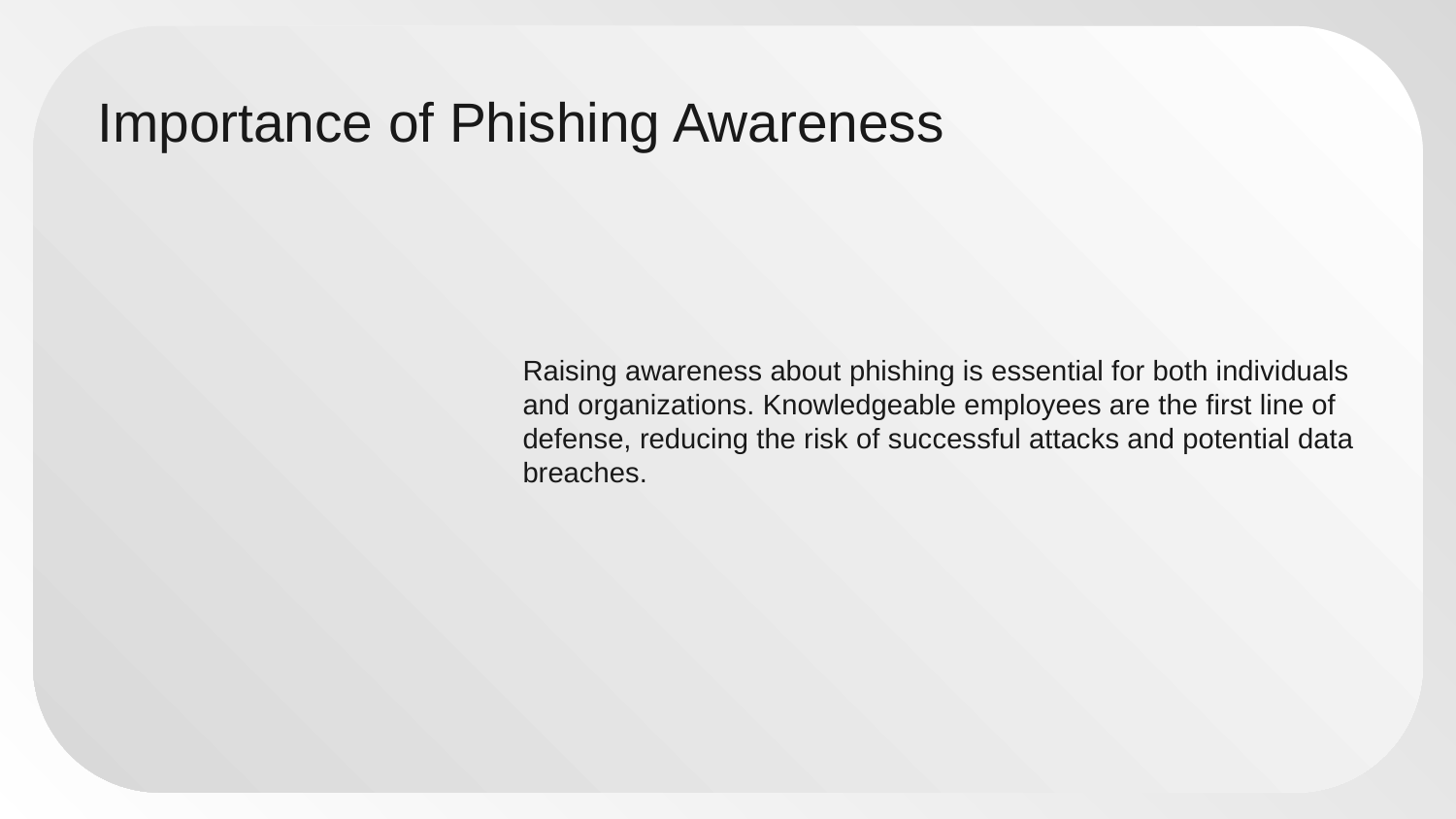

# Importance of Phishing Awareness
Raising awareness about phishing is essential for both individuals and organizations. Knowledgeable employees are the first line of defense, reducing the risk of successful attacks and potential data breaches.